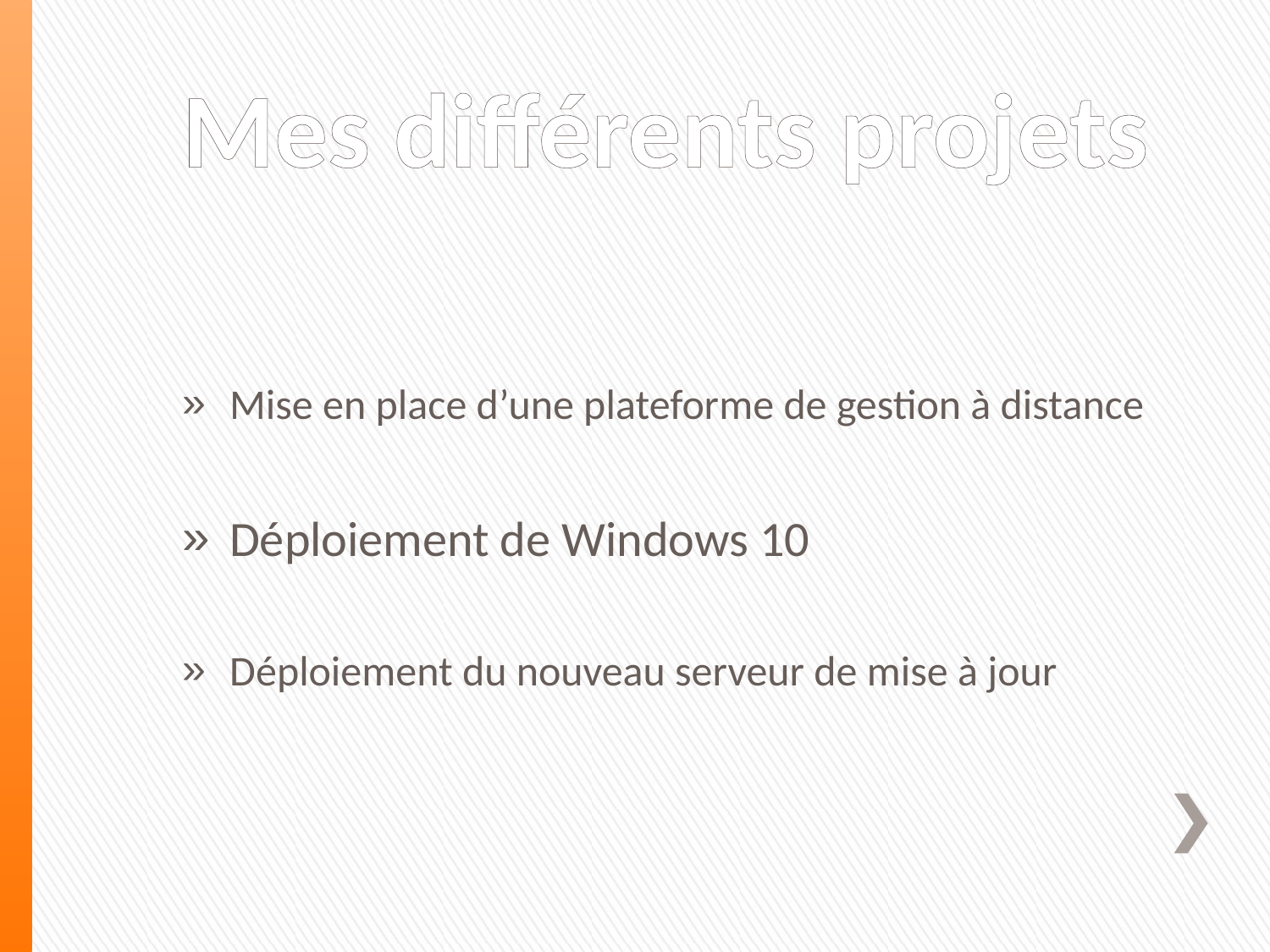

# Mes différents projets

Mise en place d’une plateforme de gestion à distance

Déploiement de Windows 10

Déploiement du nouveau serveur de mise à jour